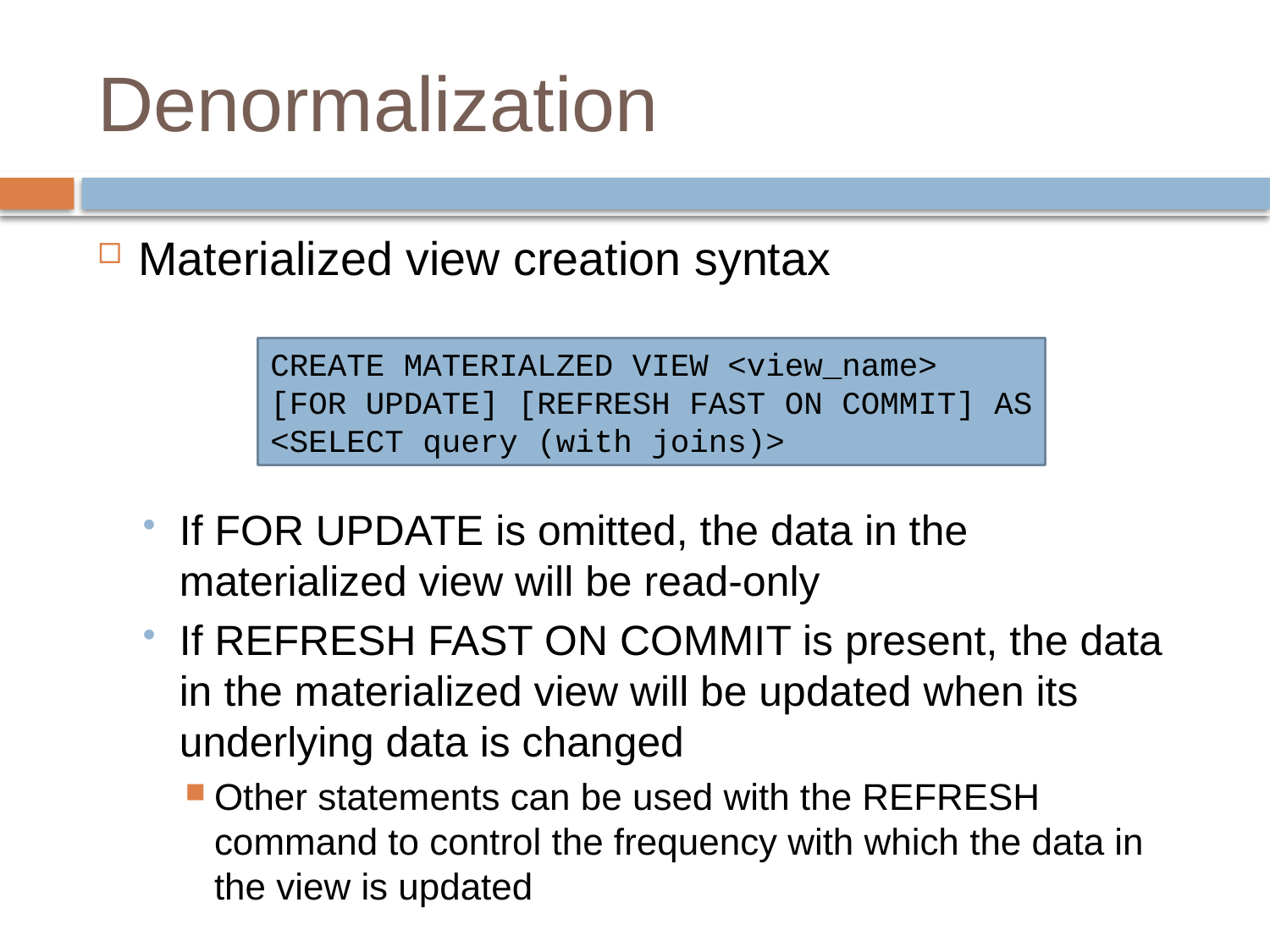

# Denormalization
Materialized view creation syntax

If FOR UPDATE is omitted, the data in the materialized view will be read-only
If REFRESH FAST ON COMMIT is present, the data in the materialized view will be updated when its underlying data is changed
Other statements can be used with the REFRESH command to control the frequency with which the data in the view is updated
CREATE MATERIALZED VIEW <view_name>
[FOR UPDATE] [REFRESH FAST ON COMMIT] AS
<SELECT query (with joins)>